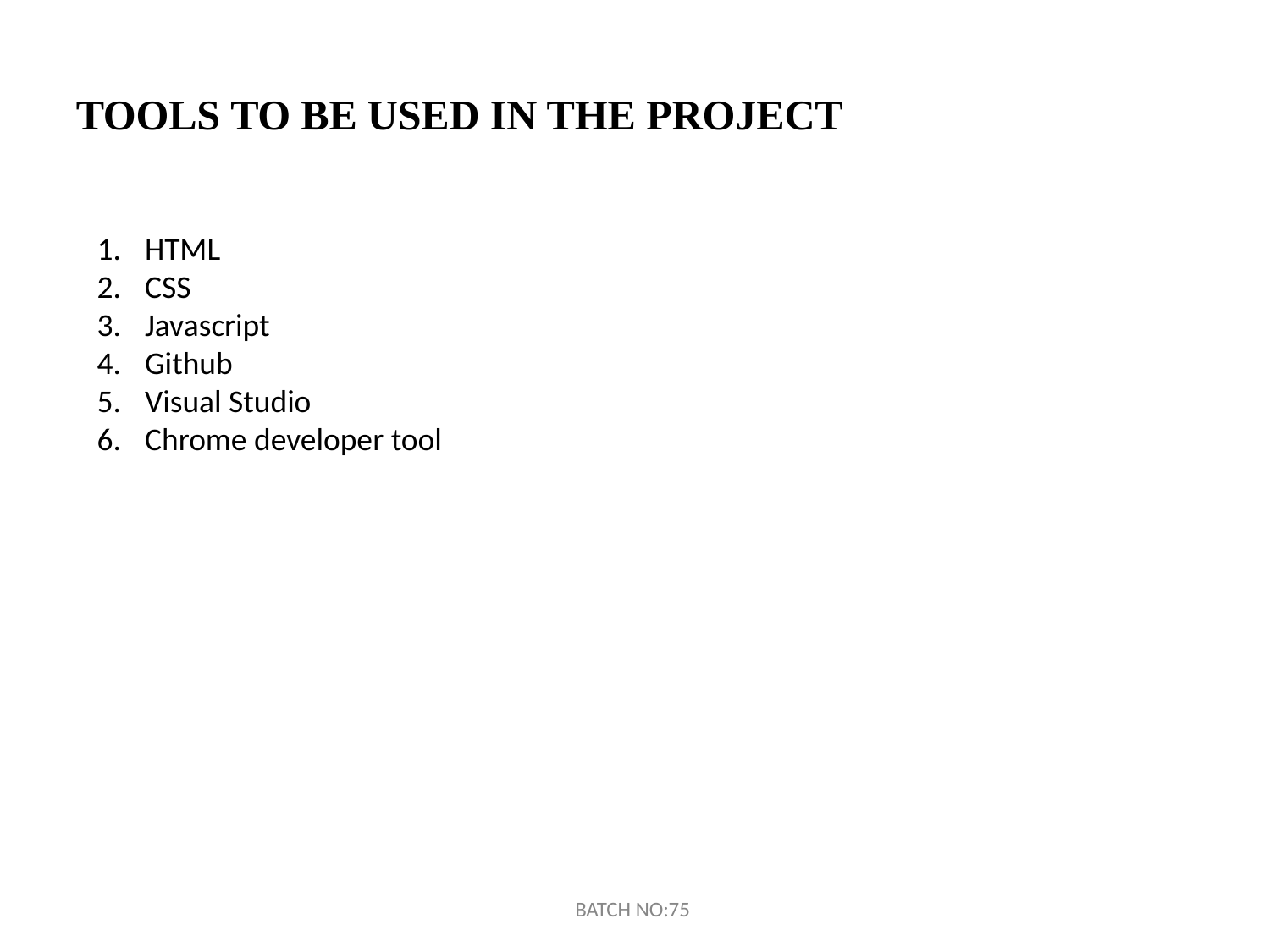

TOOLS TO BE USED IN THE PROJECT
HTML
CSS
Javascript
Github
Visual Studio
Chrome developer tool
BATCH NO:75

5